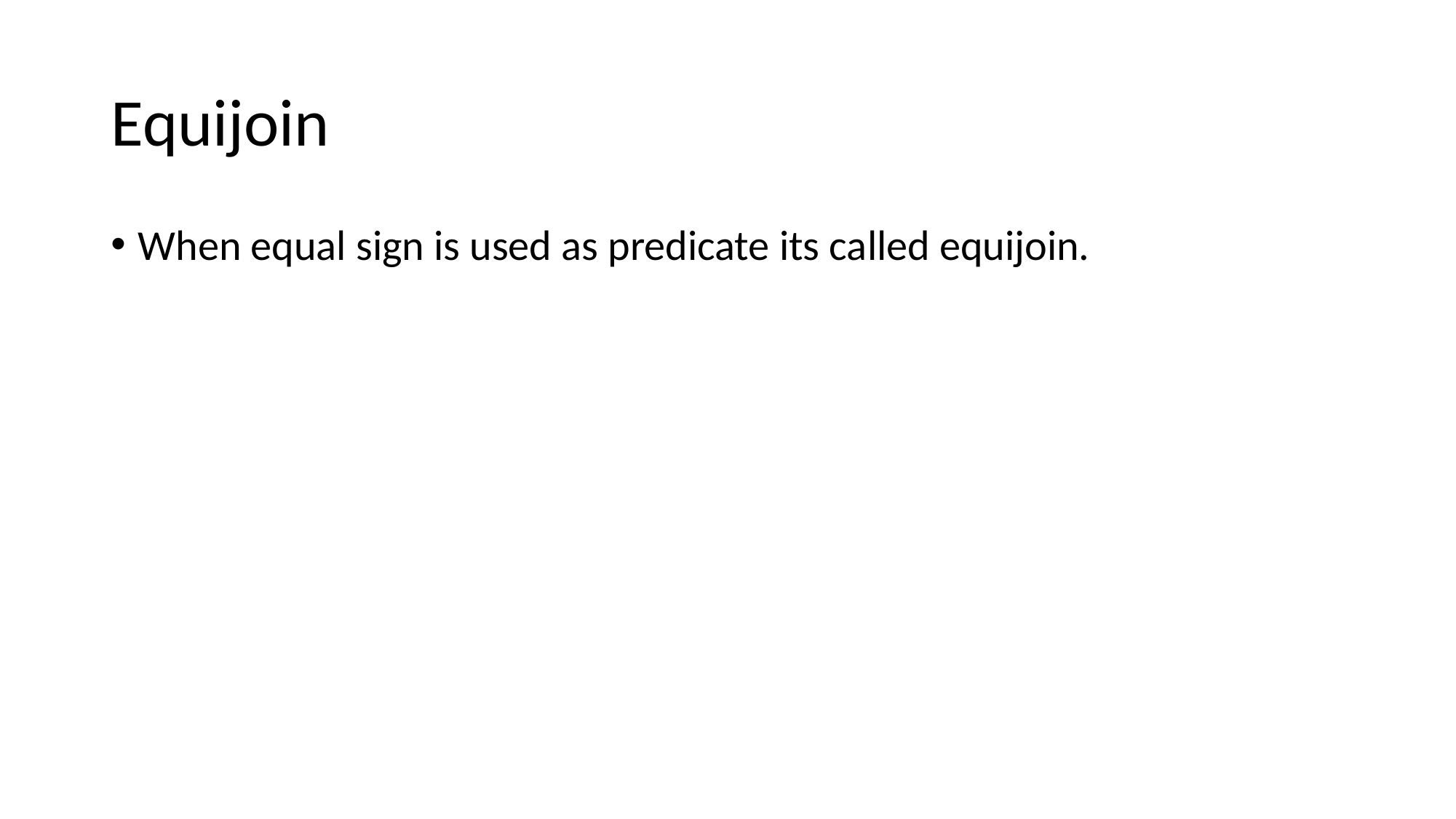

# Equijoin
When equal sign is used as predicate its called equijoin.